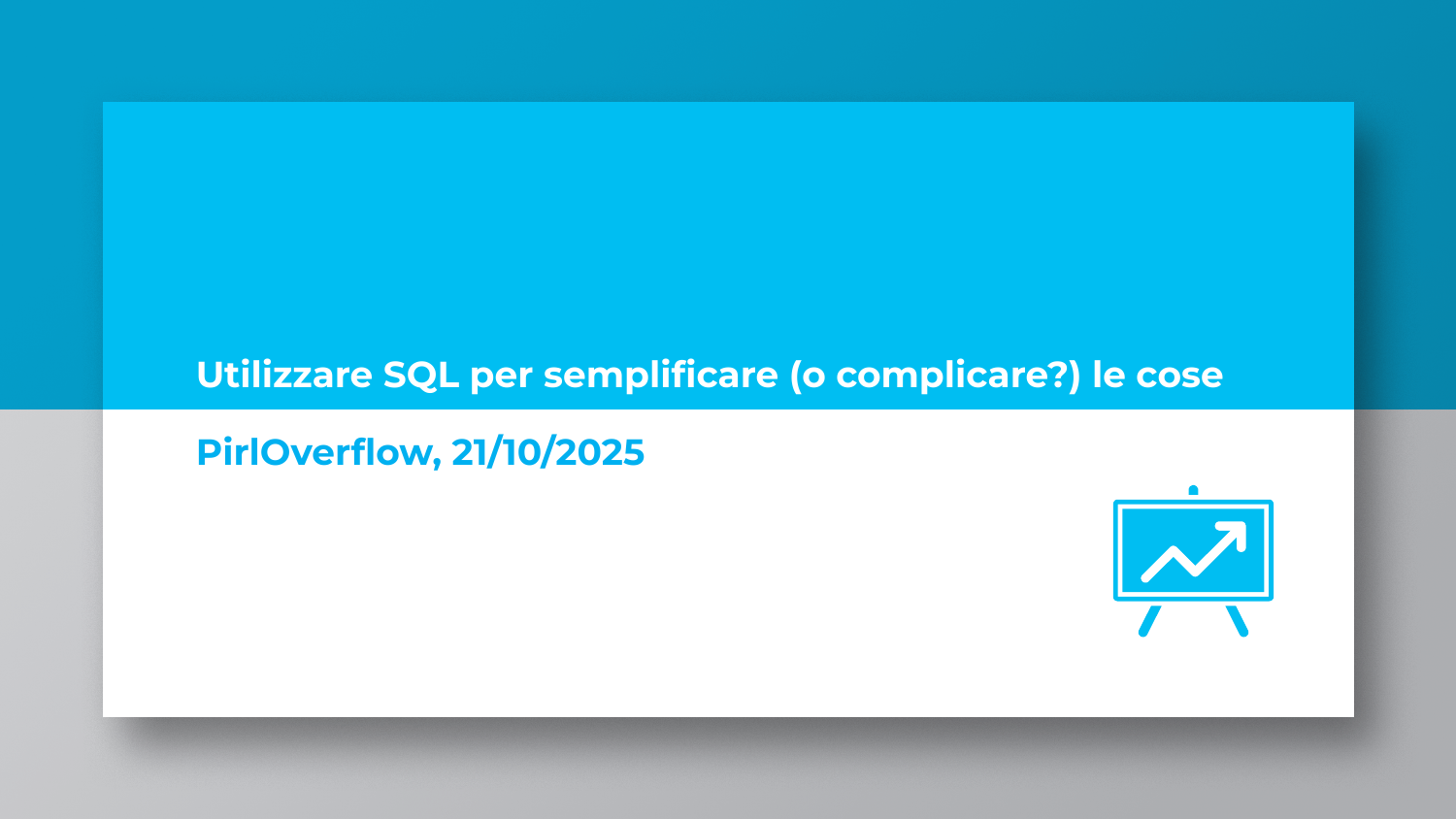

# Utilizzare SQL per semplificare (o complicare?) le cose
PirlOverflow, 21/10/2025